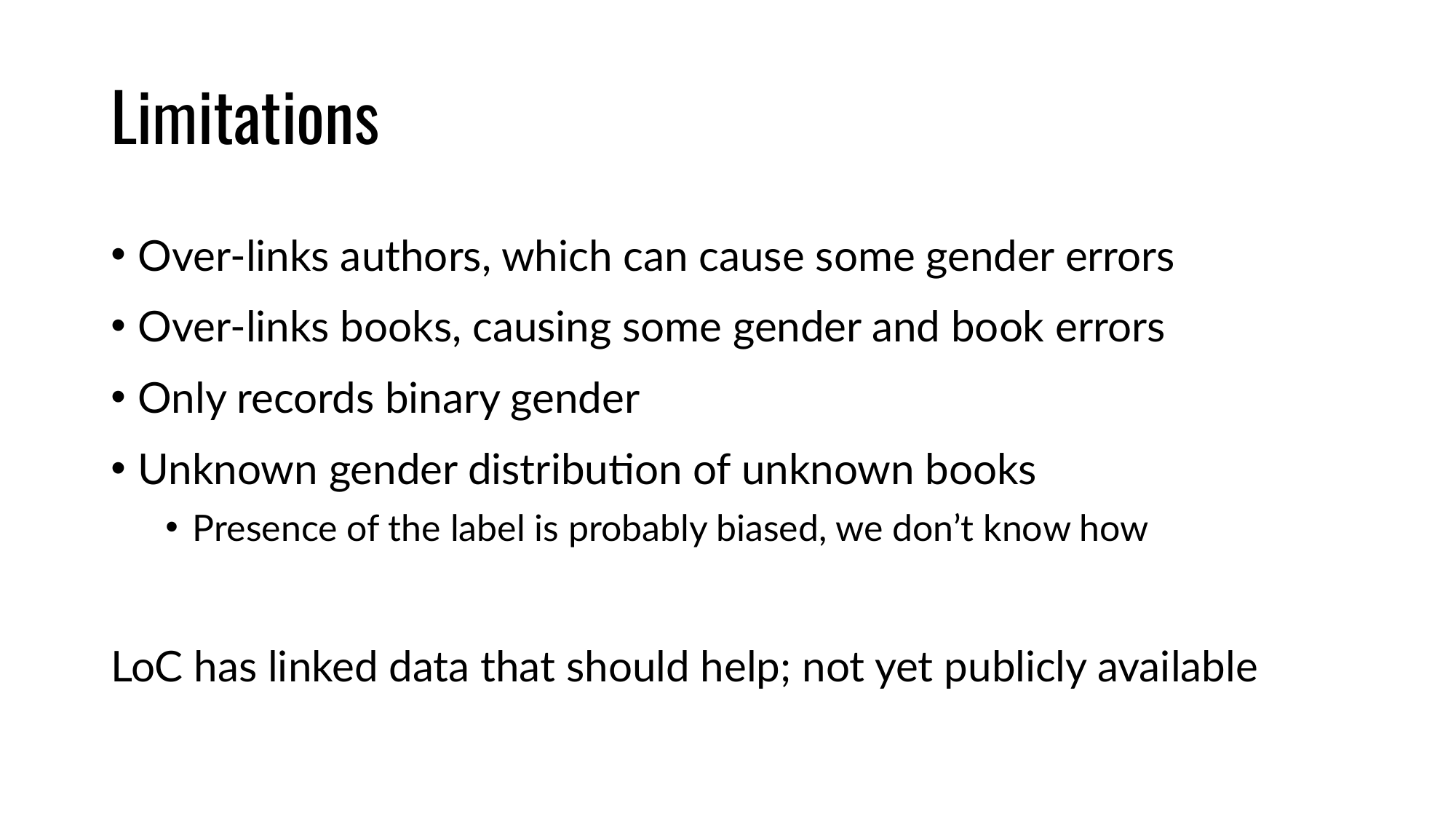

# Limitations
Over-links authors, which can cause some gender errors
Over-links books, causing some gender and book errors
Only records binary gender
Unknown gender distribution of unknown books
Presence of the label is probably biased, we don’t know how

LoC has linked data that should help; not yet publicly available